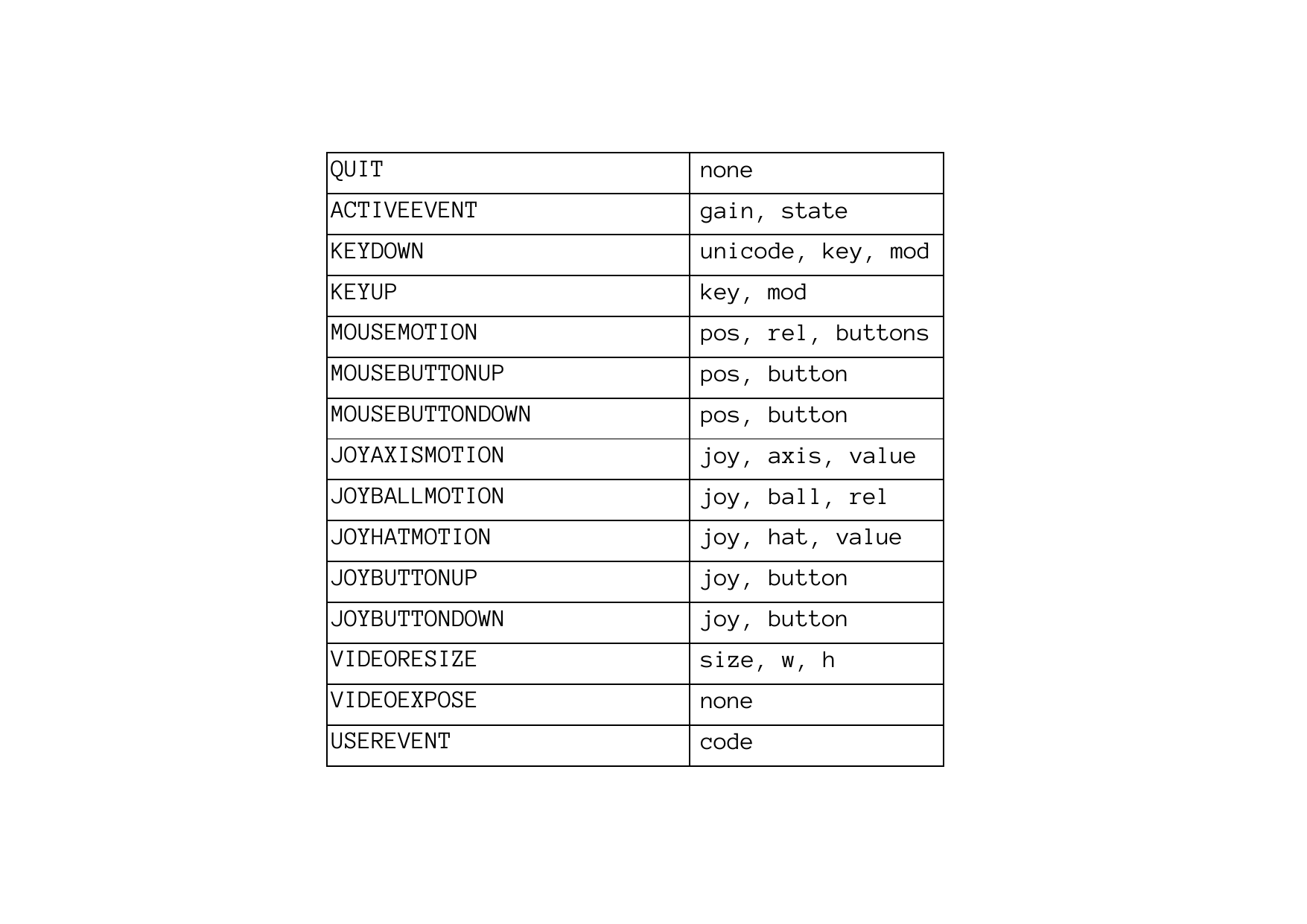

| QUIT | none |
| --- | --- |
| ACTIVEEVENT | gain, state |
| KEYDOWN | unicode, key, mod |
| KEYUP | key, mod |
| MOUSEMOTION | pos, rel, buttons |
| MOUSEBUTTONUP | pos, button |
| MOUSEBUTTONDOWN | pos, button |
| JOYAXISMOTION | joy, axis, value |
| JOYBALLMOTION | joy, ball, rel |
| JOYHATMOTION | joy, hat, value |
| JOYBUTTONUP | joy, button |
| JOYBUTTONDOWN | joy, button |
| VIDEORESIZE | size, w, h |
| VIDEOEXPOSE | none |
| USEREVENT | code |